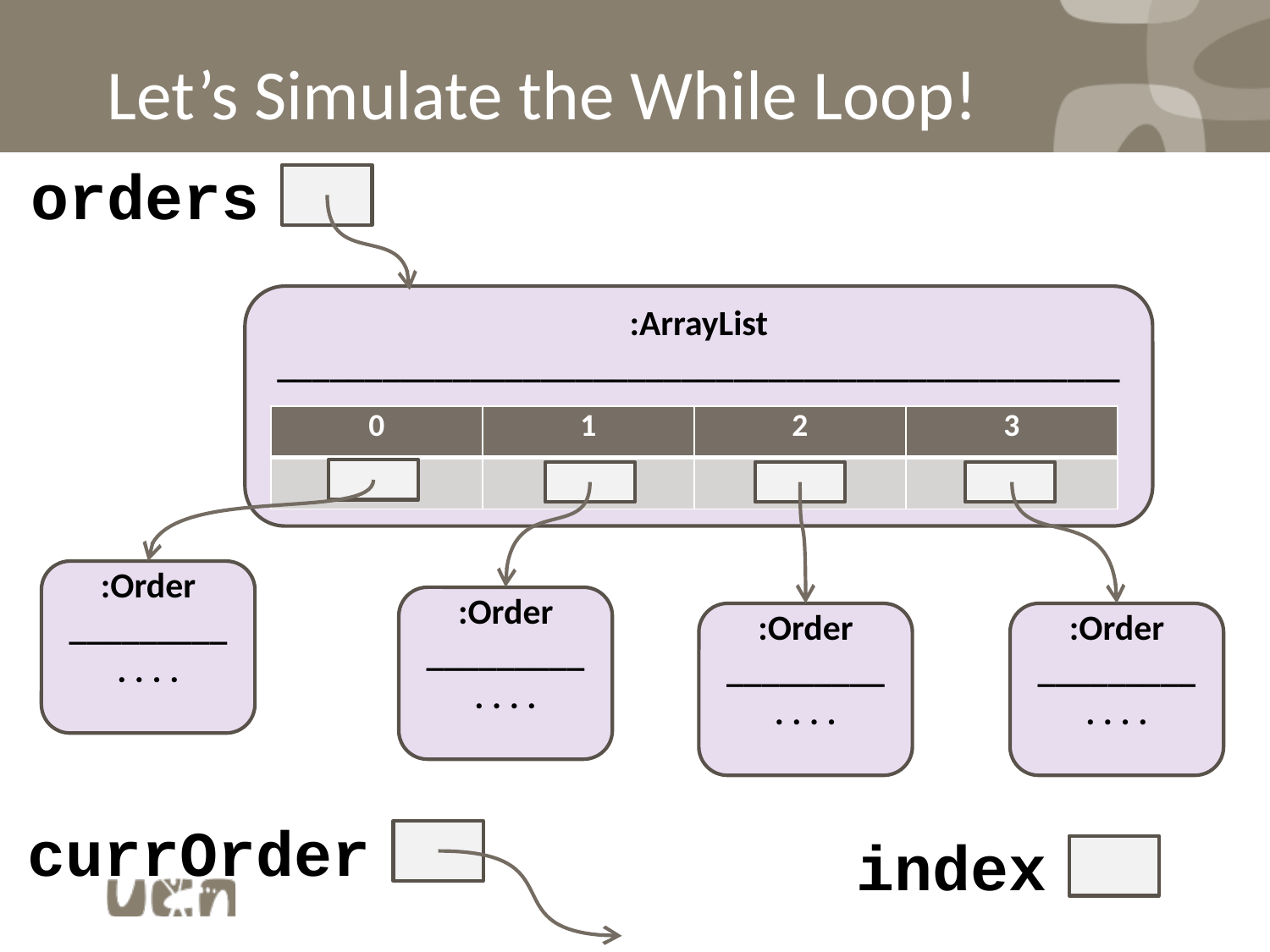

# Let’s Simulate the While Loop!
orders

:ArrayList
________________________________________________

| 0 | 1 | 2 | 3 |
| --- | --- | --- | --- |
|  |  |  |  |

:Order
_________
. . . .

:Order
_________
. . . .

:Order
_________
. . . .

:Order
_________
. . . .

currOrder

index